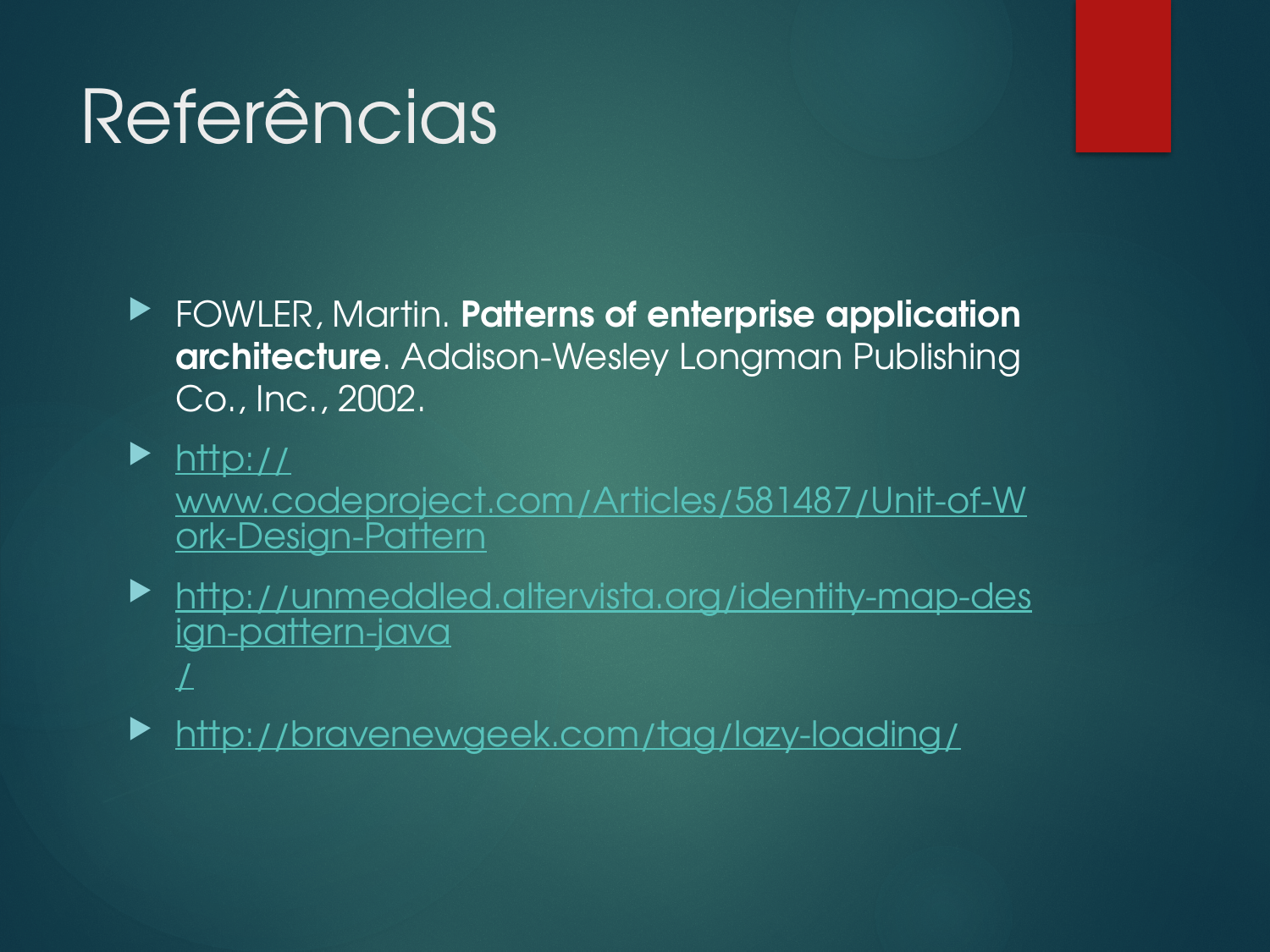

# Referências
FOWLER, Martin. Patterns of enterprise application architecture. Addison-Wesley Longman Publishing Co., Inc., 2002.
http://www.codeproject.com/Articles/581487/Unit-of-Work-Design-Pattern
http://unmeddled.altervista.org/identity-map-design-pattern-java/
http://bravenewgeek.com/tag/lazy-loading/